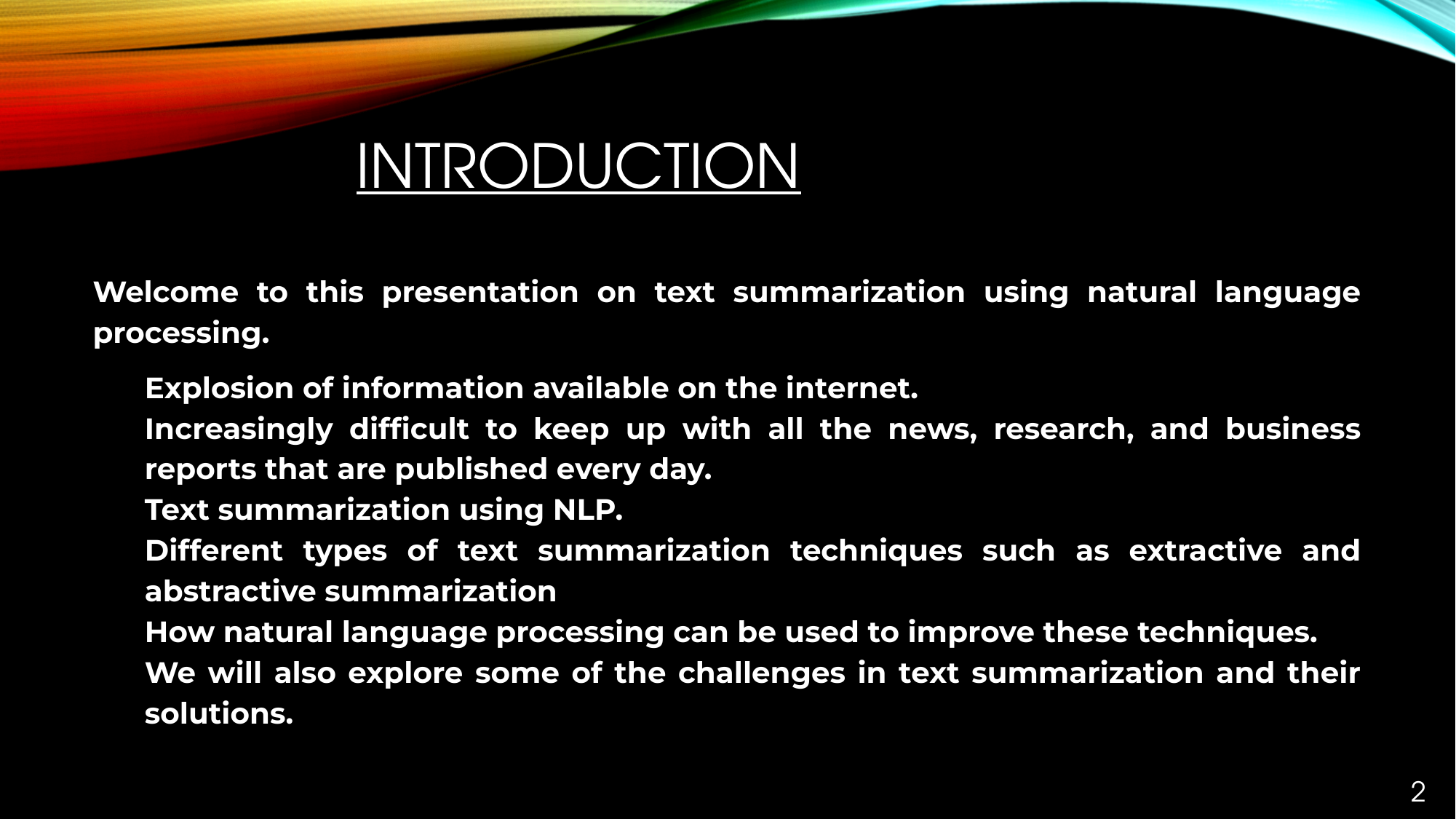

# Introduction
Welcome to this presentation on text summarization using natural language processing.
Explosion of information available on the internet.
Increasingly difficult to keep up with all the news, research, and business reports that are published every day.
Text summarization using NLP.
Different types of text summarization techniques such as extractive and abstractive summarization
How natural language processing can be used to improve these techniques.
We will also explore some of the challenges in text summarization and their solutions.

2